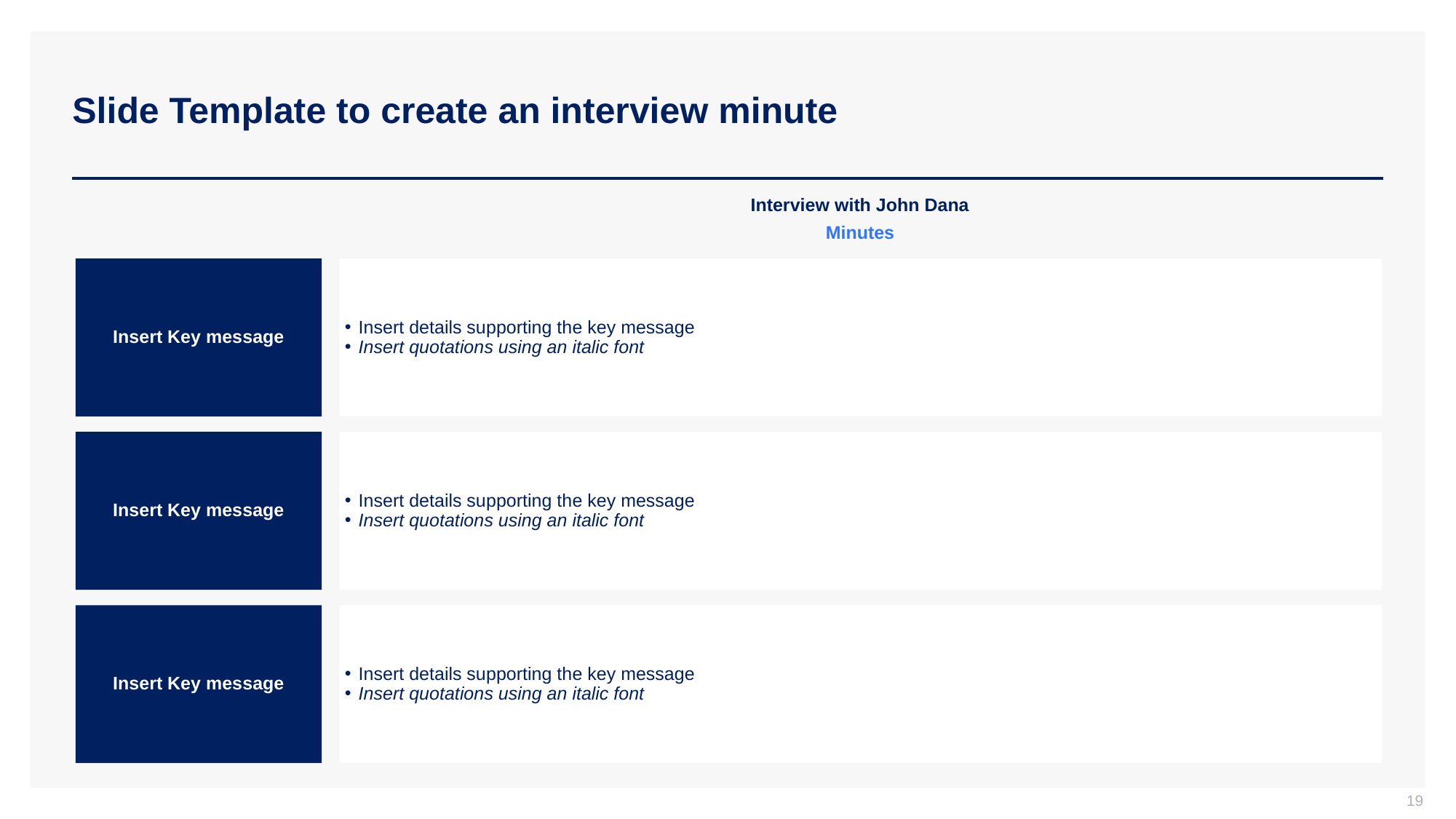

# Slide Template to create an interview minute
Interview with John Dana
Minutes
Insert Key message
Insert details supporting the key message
Insert quotations using an italic font
Insert Key message
Insert details supporting the key message
Insert quotations using an italic font
Insert Key message
Insert details supporting the key message
Insert quotations using an italic font
19